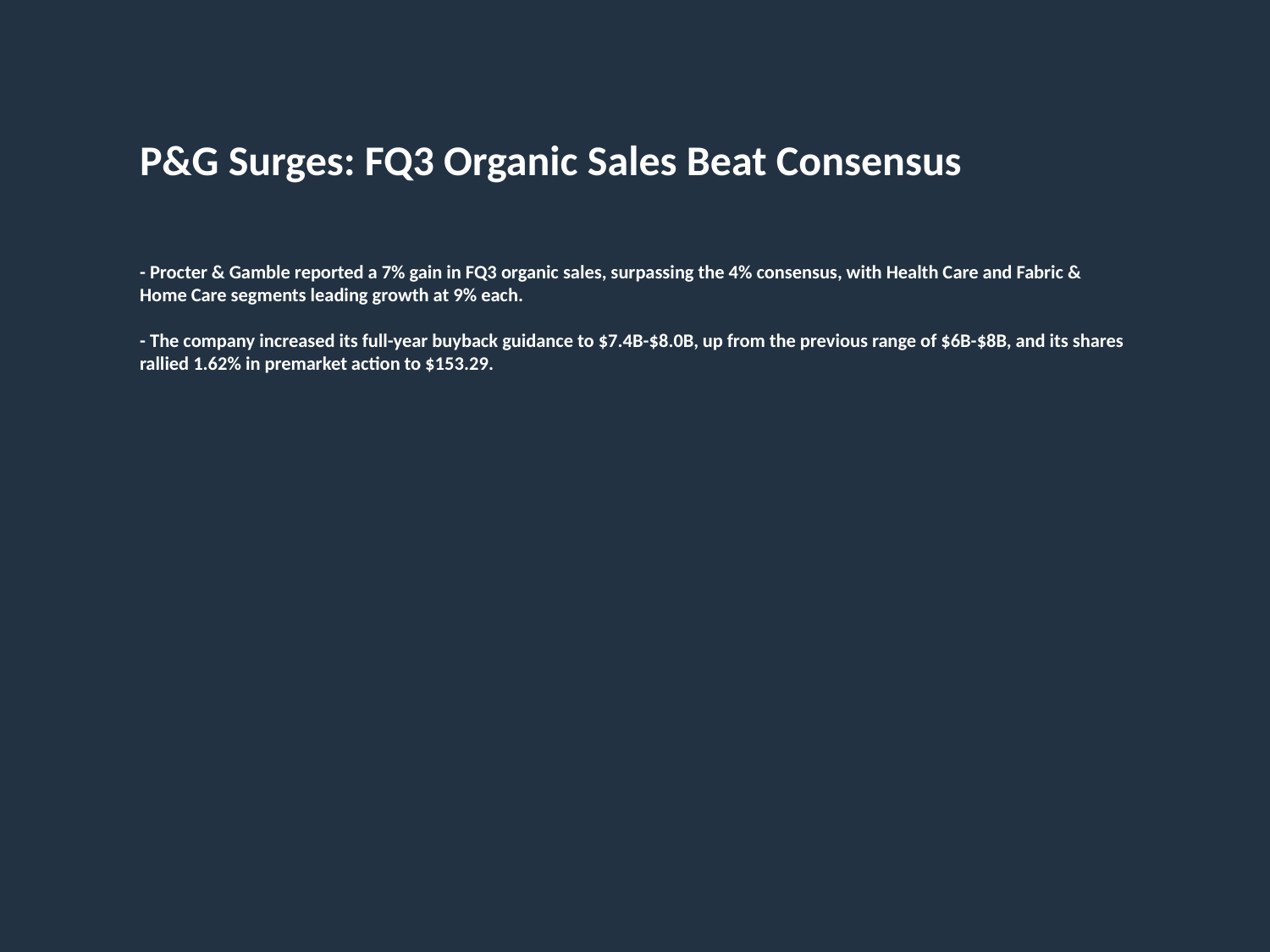

P&G Surges: FQ3 Organic Sales Beat Consensus
- Procter & Gamble reported a 7% gain in FQ3 organic sales, surpassing the 4% consensus, with Health Care and Fabric & Home Care segments leading growth at 9% each.
- The company increased its full-year buyback guidance to $7.4B-$8.0B, up from the previous range of $6B-$8B, and its shares rallied 1.62% in premarket action to $153.29.